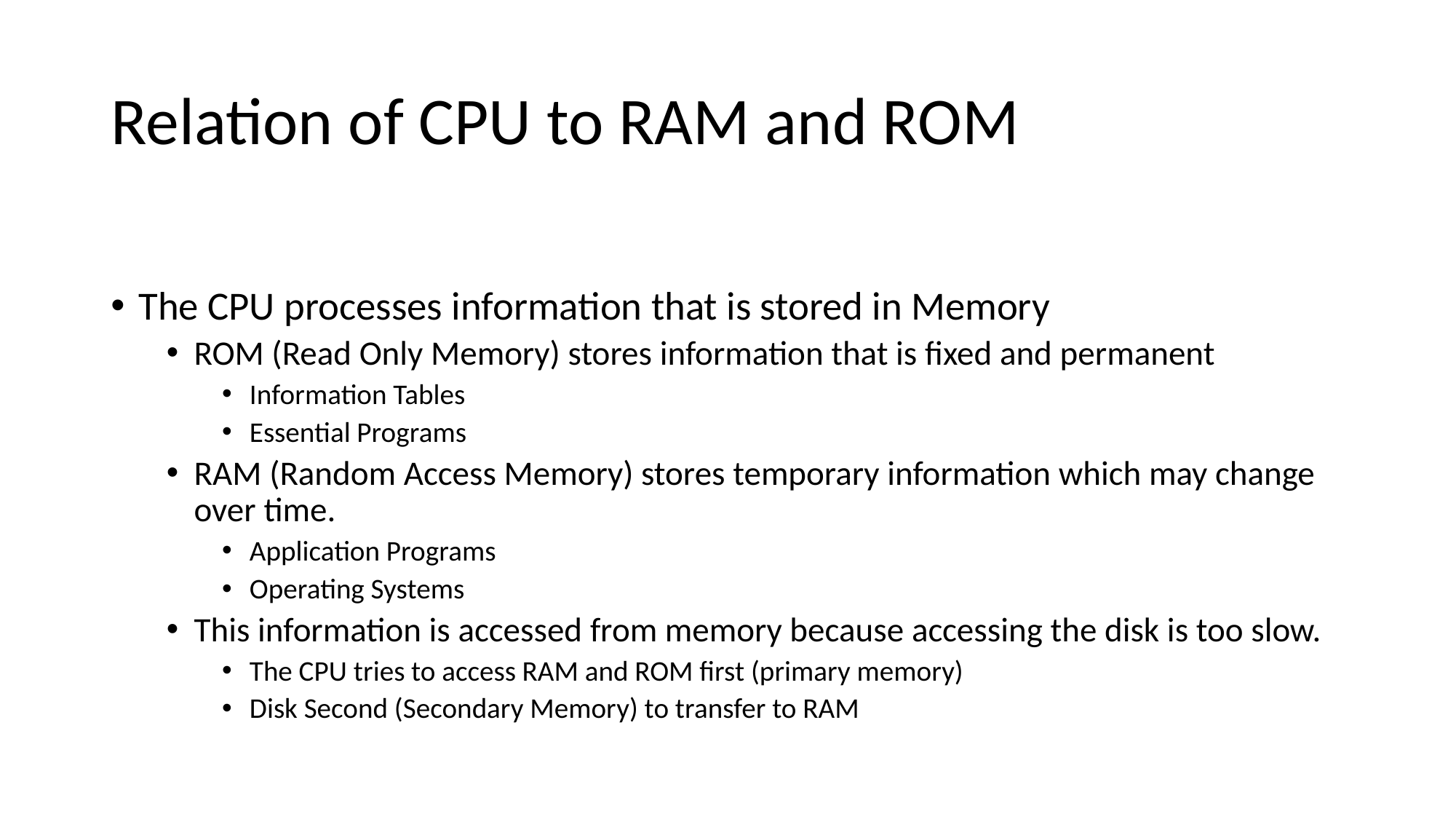

# Relation of CPU to RAM and ROM

The CPU processes information that is stored in Memory
ROM (Read Only Memory) stores information that is fixed and permanent
Information Tables
Essential Programs
RAM (Random Access Memory) stores temporary information which may change over time.
Application Programs
Operating Systems
This information is accessed from memory because accessing the disk is too slow.
The CPU tries to access RAM and ROM first (primary memory)
Disk Second (Secondary Memory) to transfer to RAM